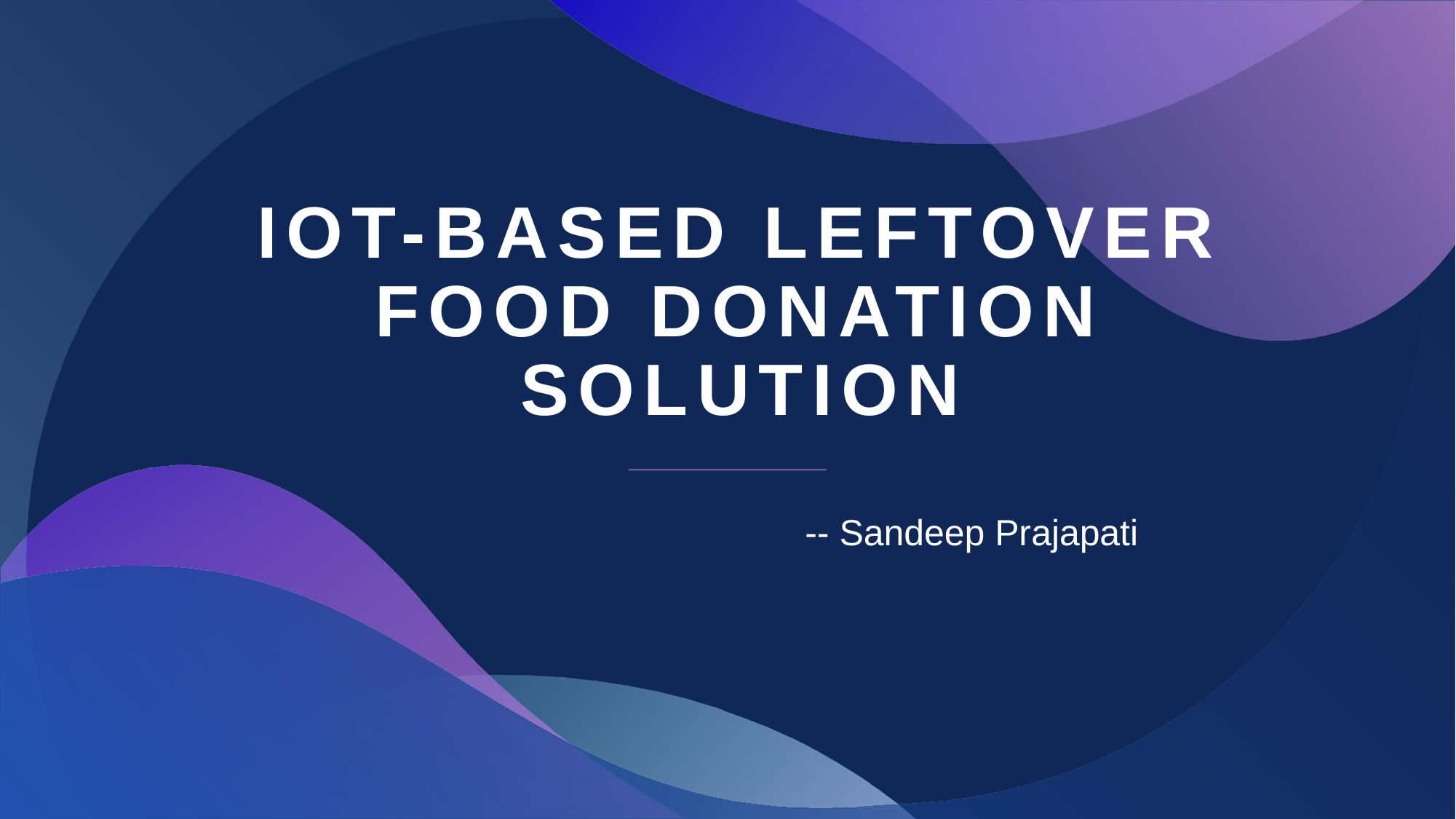

# IoT-Based Leftover Food Donation Solution
-- Sandeep Prajapati